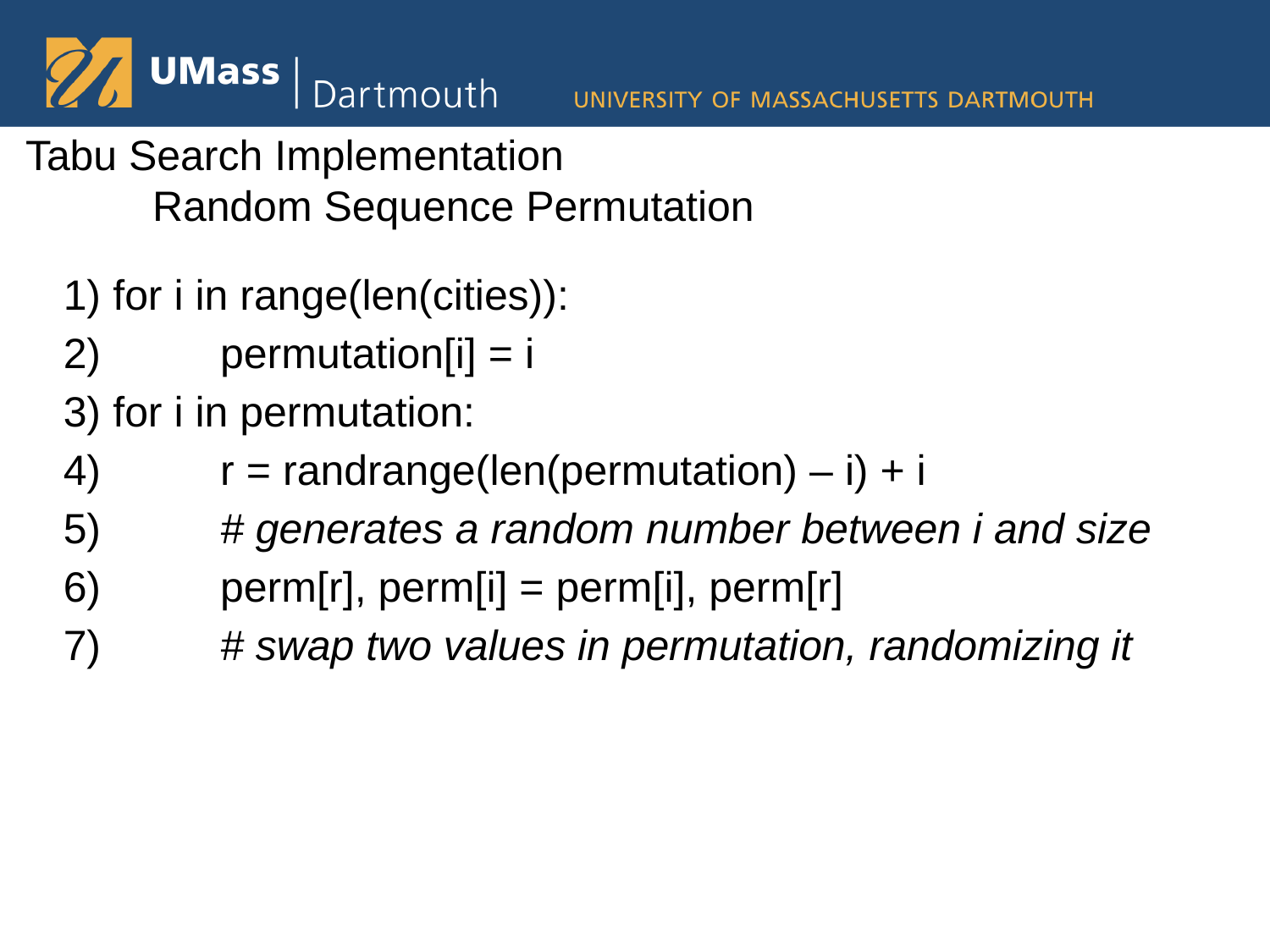

Tabu Search Implementation
	Random Sequence Permutation
 for i in range(len(cities)):
 	permutation[i] = i
 for i in permutation:
 	r = randrange(len(permutation) – i) + i
 	# generates a random number between i and size
 	perm[r], perm[i] = perm[i], perm[r]
 	# swap two values in permutation, randomizing it